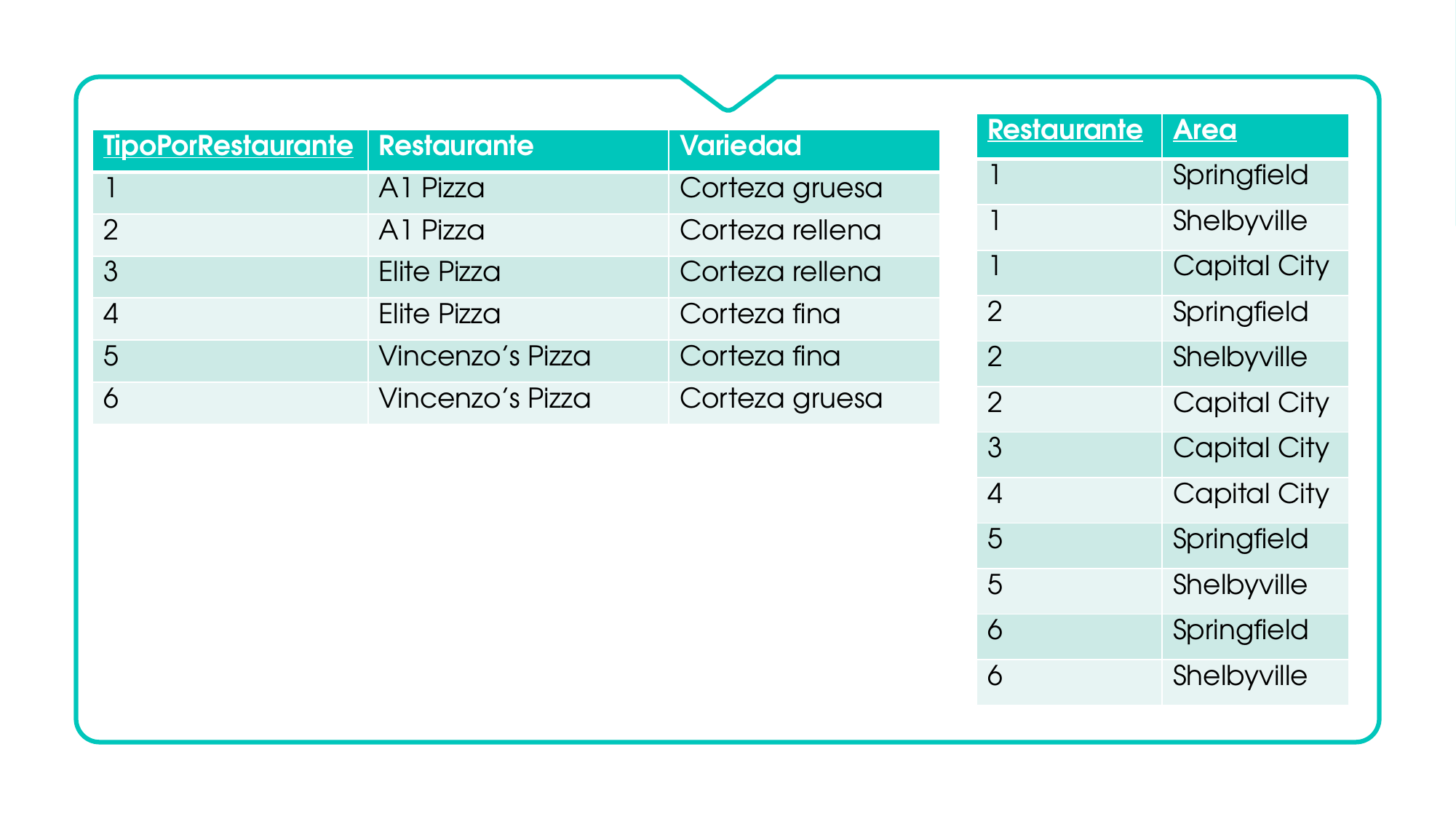

| Restaurante | Area |
| --- | --- |
| 1 | Springfield |
| 1 | Shelbyville |
| 1 | Capital City |
| 2 | Springfield |
| 2 | Shelbyville |
| 2 | Capital City |
| 3 | Capital City |
| 4 | Capital City |
| 5 | Springfield |
| 5 | Shelbyville |
| 6 | Springfield |
| 6 | Shelbyville |
| TipoPorRestaurante | Restaurante | Variedad |
| --- | --- | --- |
| 1 | A1 Pizza | Corteza gruesa |
| 2 | A1 Pizza | Corteza rellena |
| 3 | Elite Pizza | Corteza rellena |
| 4 | Elite Pizza | Corteza fina |
| 5 | Vincenzo’s Pizza | Corteza fina |
| 6 | Vincenzo’s Pizza | Corteza gruesa |